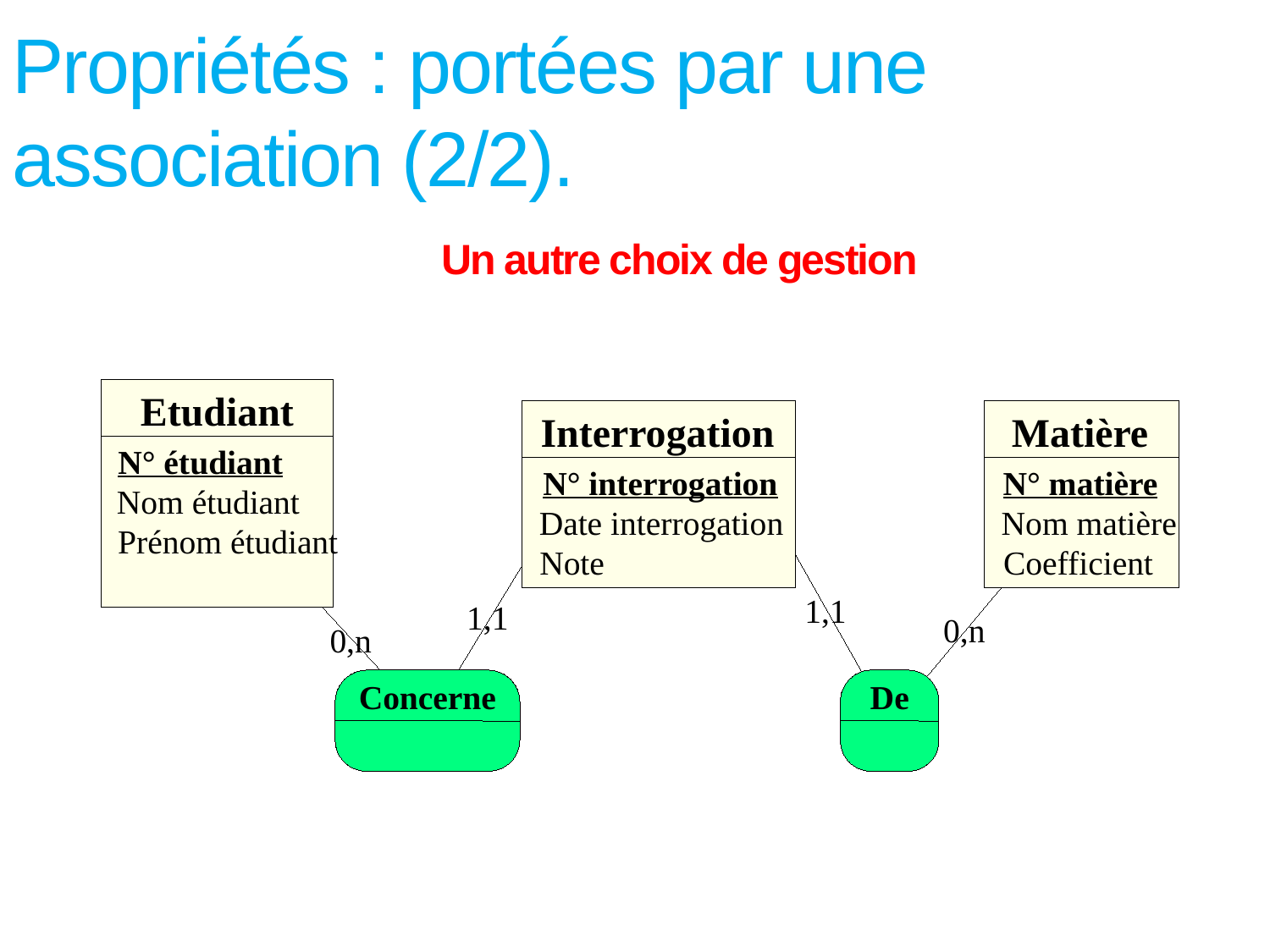

Propriétés : portées par une association (2/2).
# Un autre choix de gestion

Etudiant

Interrogation
Matière

N° étudiant

N° interrogation
N° matière

Nom étudiant

Date interrogation
Nom matière
Prénom étudiant
Note
Coefficient

1,1
1,1
0,n
0,n

Concerne
De